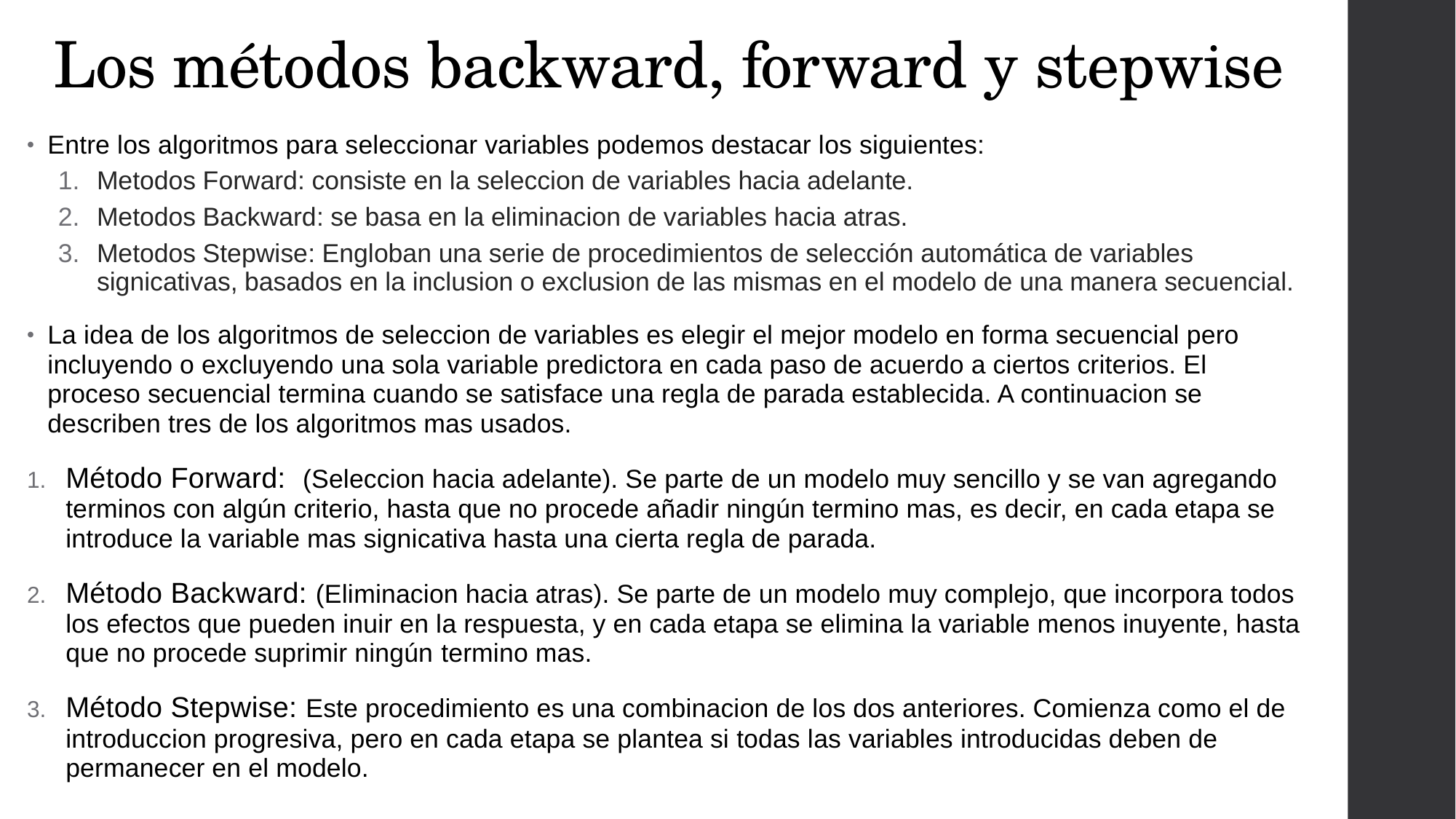

# Los métodos backward, forward y stepwise
Entre los algoritmos para seleccionar variables podemos destacar los siguientes:
Metodos Forward: consiste en la seleccion de variables hacia adelante.
Metodos Backward: se basa en la eliminacion de variables hacia atras.
Metodos Stepwise: Engloban una serie de procedimientos de selección automática de variables signicativas, basados en la inclusion o exclusion de las mismas en el modelo de una manera secuencial.
La idea de los algoritmos de seleccion de variables es elegir el mejor modelo en forma secuencial pero incluyendo o excluyendo una sola variable predictora en cada paso de acuerdo a ciertos criterios. El proceso secuencial termina cuando se satisface una regla de parada establecida. A continuacion se describen tres de los algoritmos mas usados.
Método Forward:  (Seleccion hacia adelante). Se parte de un modelo muy sencillo y se van agregando terminos con algún criterio, hasta que no procede añadir ningún termino mas, es decir, en cada etapa se introduce la variable mas signicativa hasta una cierta regla de parada.
Método Backward: (Eliminacion hacia atras). Se parte de un modelo muy complejo, que incorpora todos los efectos que pueden inuir en la respuesta, y en cada etapa se elimina la variable menos inuyente, hasta que no procede suprimir ningún termino mas.
Método Stepwise: Este procedimiento es una combinacion de los dos anteriores. Comienza como el de introduccion progresiva, pero en cada etapa se plantea si todas las variables introducidas deben de permanecer en el modelo.